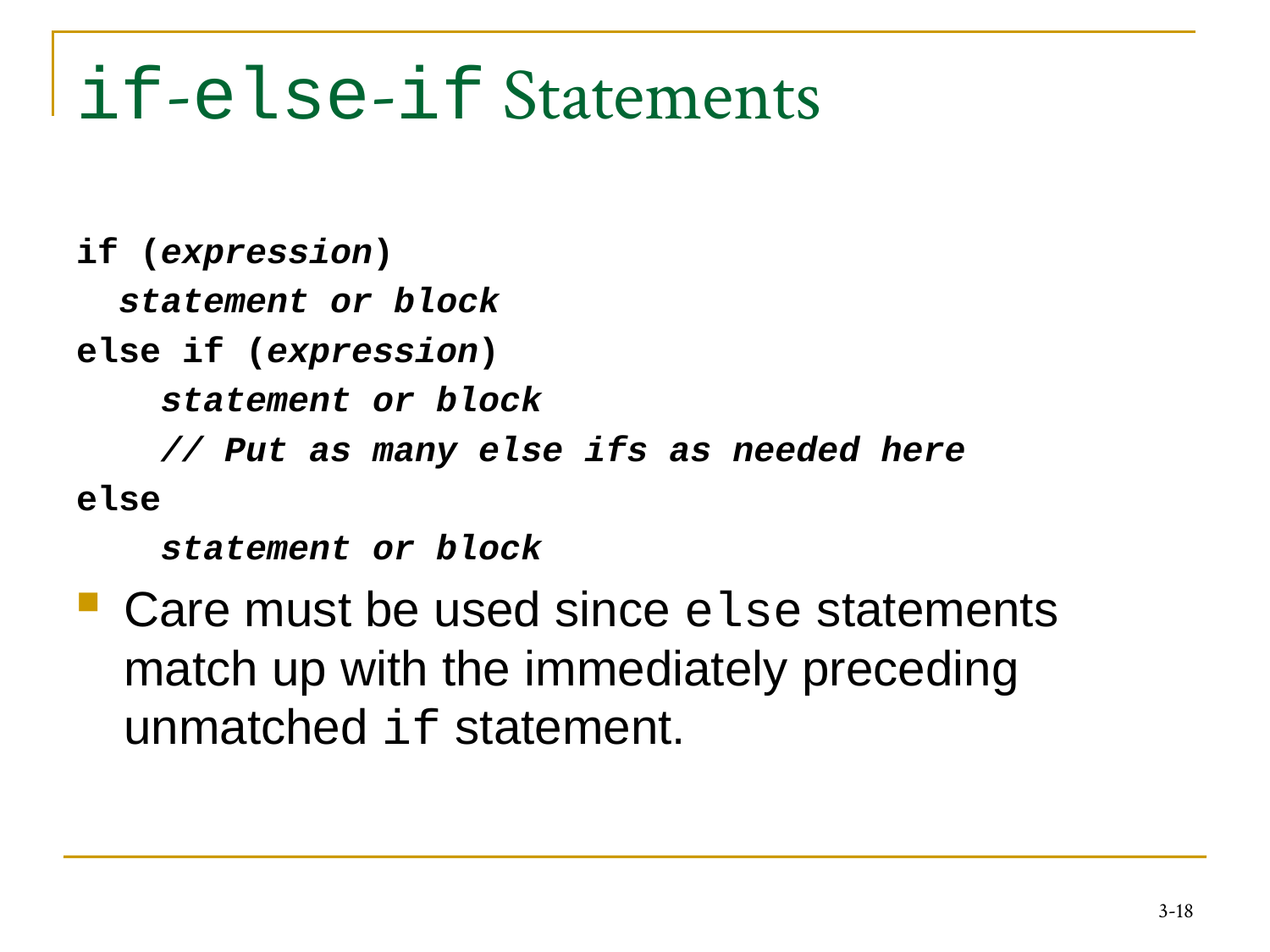

# if-else-if Statements
if (expression)
  statement or block
else if (expression)
    statement or block
    // Put as many else ifs as needed here
else
    statement or block
Care must be used since else statements match up with the immediately preceding unmatched if statement.
3-18